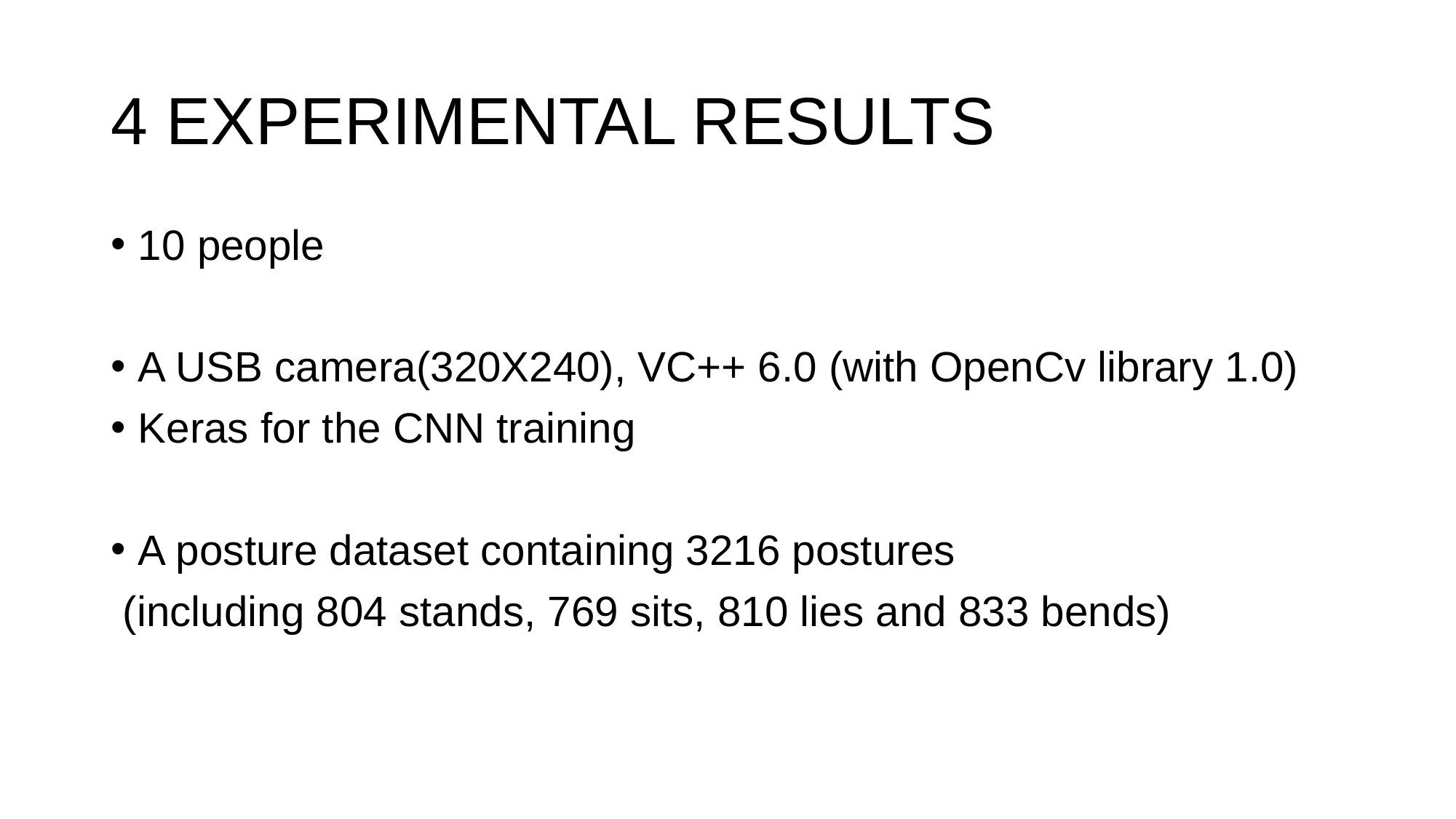

# 4 EXPERIMENTAL RESULTS
10 people

A USB camera(320X240), VC++ 6.0 (with OpenCv library 1.0)
Keras for the CNN training

A posture dataset containing 3216 postures
 (including 804 stands, 769 sits, 810 lies and 833 bends)